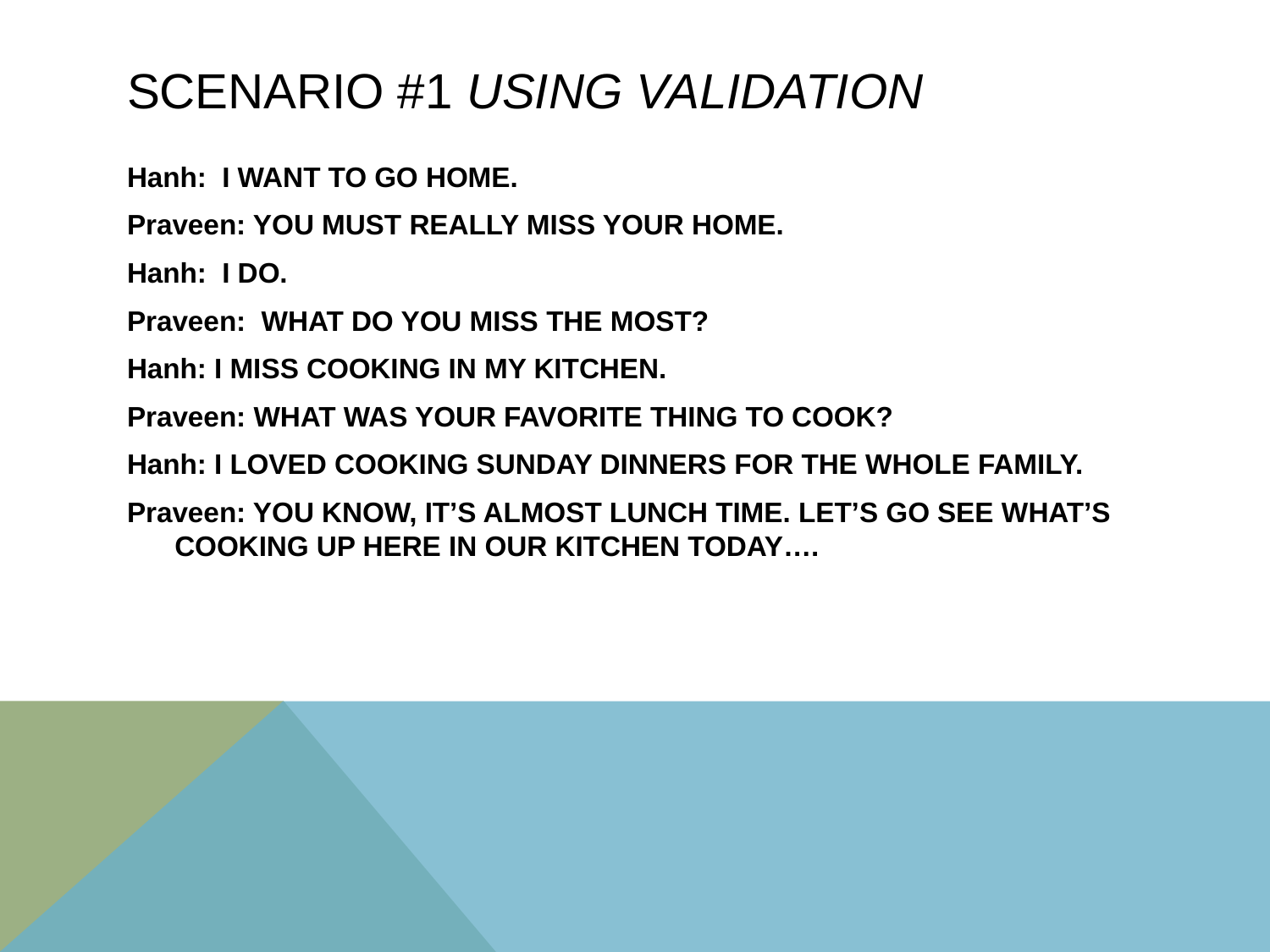

# Scenario #1 USING VALIDATION
Hanh:  I WANT TO GO HOME.
Praveen: YOU MUST REALLY MISS YOUR HOME.
Hanh:  I DO.
Praveen:  WHAT DO YOU MISS THE MOST?
Hanh: I MISS COOKING IN MY KITCHEN.
Praveen: WHAT WAS YOUR FAVORITE THING TO COOK?
Hanh: I LOVED COOKING SUNDAY DINNERS FOR THE WHOLE FAMILY.
Praveen: YOU KNOW, IT’S ALMOST LUNCH TIME. LET’S GO SEE WHAT’S COOKING UP HERE IN OUR KITCHEN TODAY….